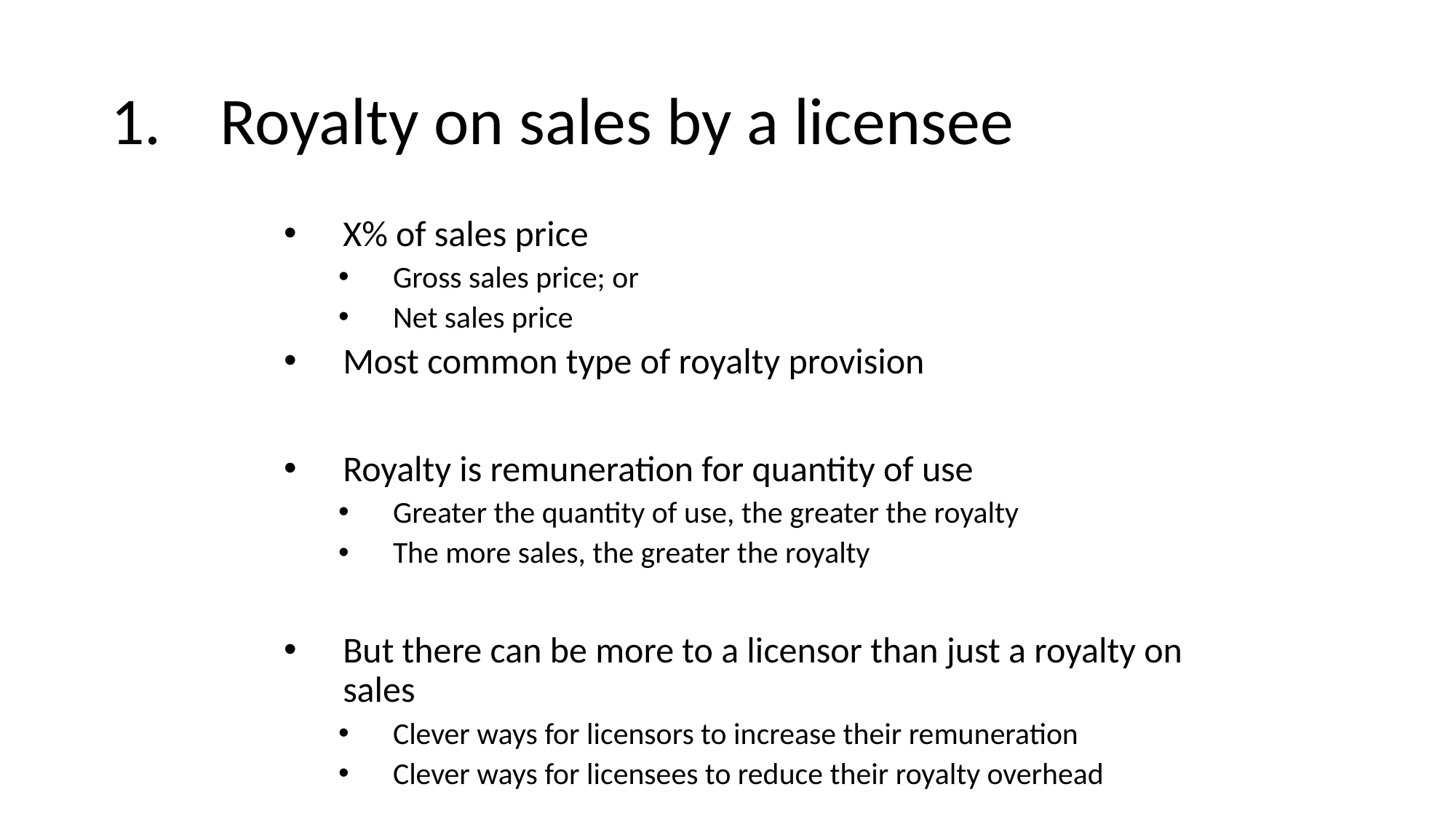

# 1. 	Royalty on sales by a licensee
X% of sales price
Gross sales price; or
Net sales price
Most common type of royalty provision

Royalty is remuneration for quantity of use
Greater the quantity of use, the greater the royalty
The more sales, the greater the royalty

But there can be more to a licensor than just a royalty on sales
Clever ways for licensors to increase their remuneration
Clever ways for licensees to reduce their royalty overhead